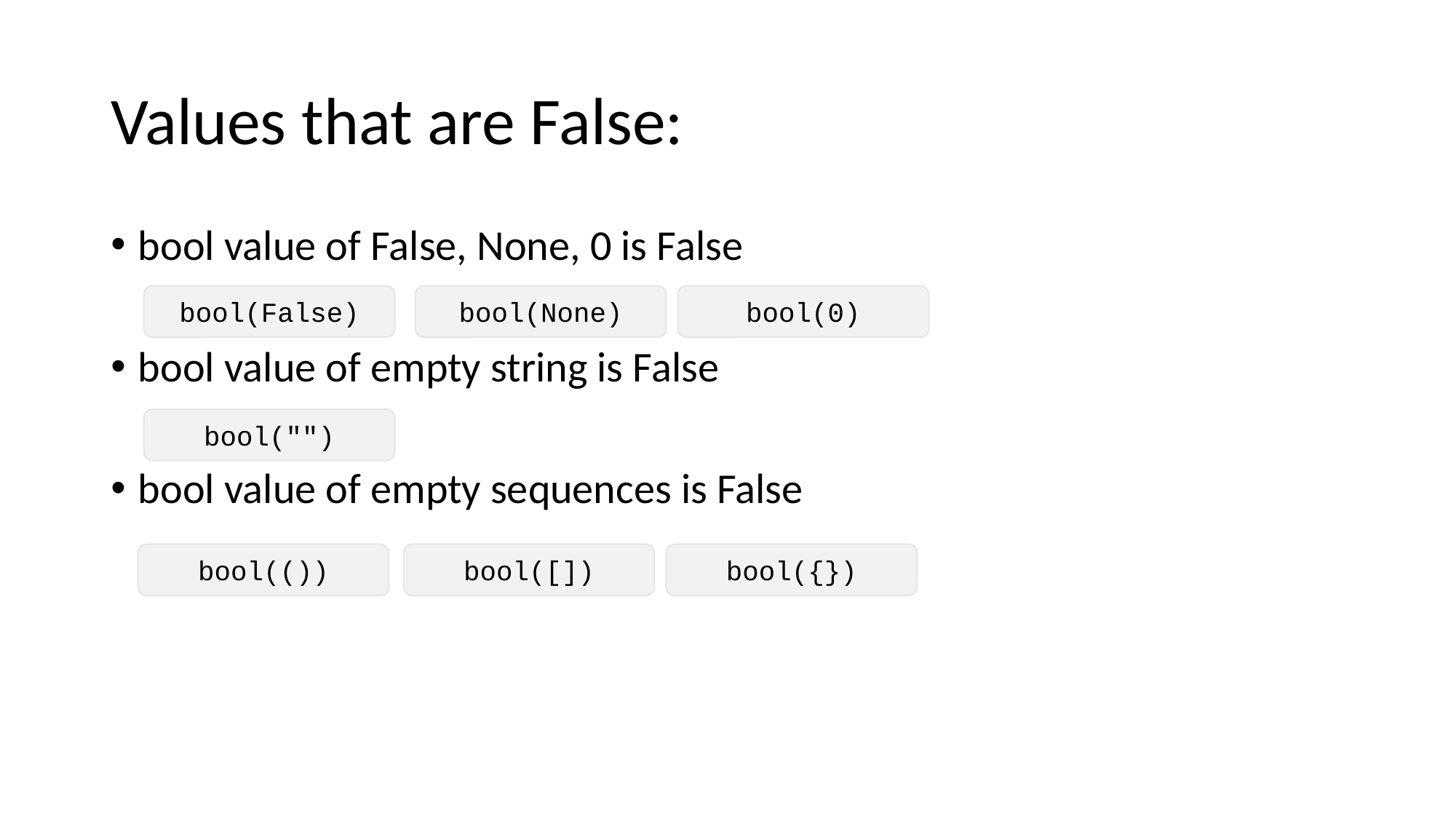

# Values that are False:
bool value of False, None, 0 is False

bool value of empty string is False

bool value of empty sequences is False
bool(False)
bool(None)
bool(0)
bool("")
bool([])
bool({})
bool(())